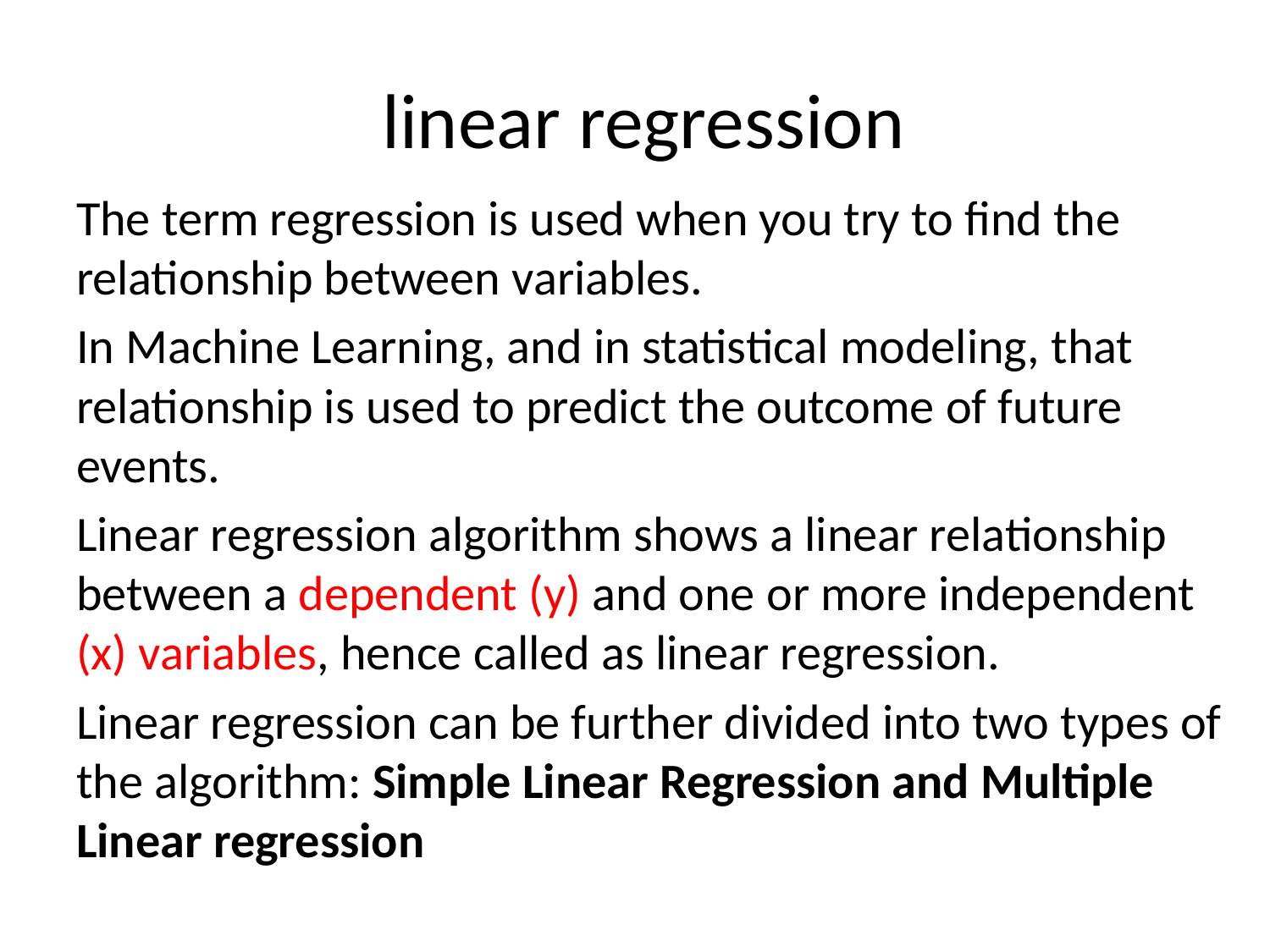

# linear regression
The term regression is used when you try to find the relationship between variables.
In Machine Learning, and in statistical modeling, that relationship is used to predict the outcome of future events.
Linear regression algorithm shows a linear relationship between a dependent (y) and one or more independent (x) variables, hence called as linear regression.
Linear regression can be further divided into two types of the algorithm: Simple Linear Regression and Multiple Linear regression